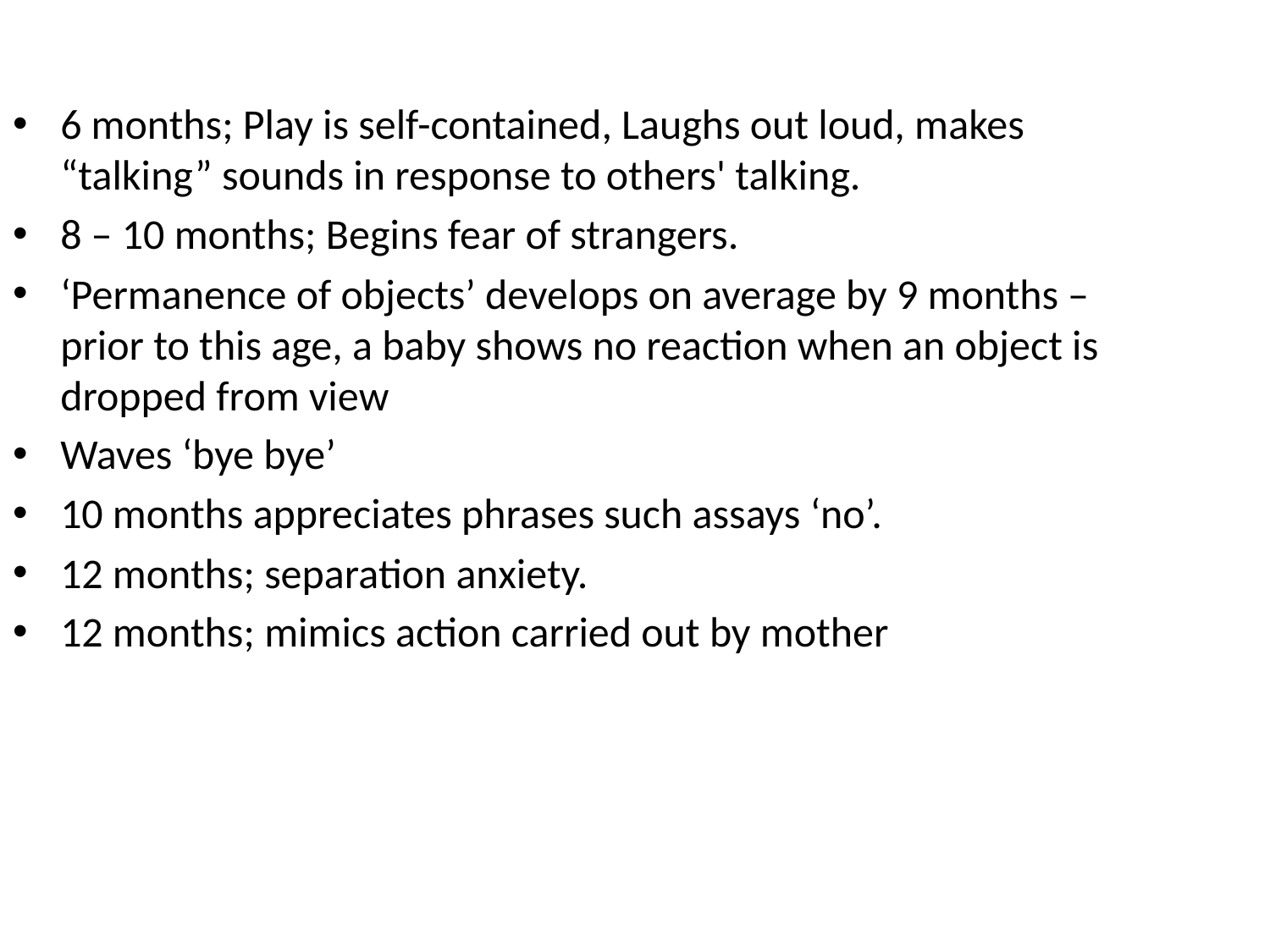

6 months; Play is self-contained, Laughs out loud, makes “talking” sounds in response to others' talking.
8 – 10 months; Begins fear of strangers.
‘Permanence of objects’ develops on average by 9 months – prior to this age, a baby shows no reaction when an object is dropped from view
Waves ‘bye bye’
10 months appreciates phrases such assays ‘no’.
12 months; separation anxiety.
12 months; mimics action carried out by mother